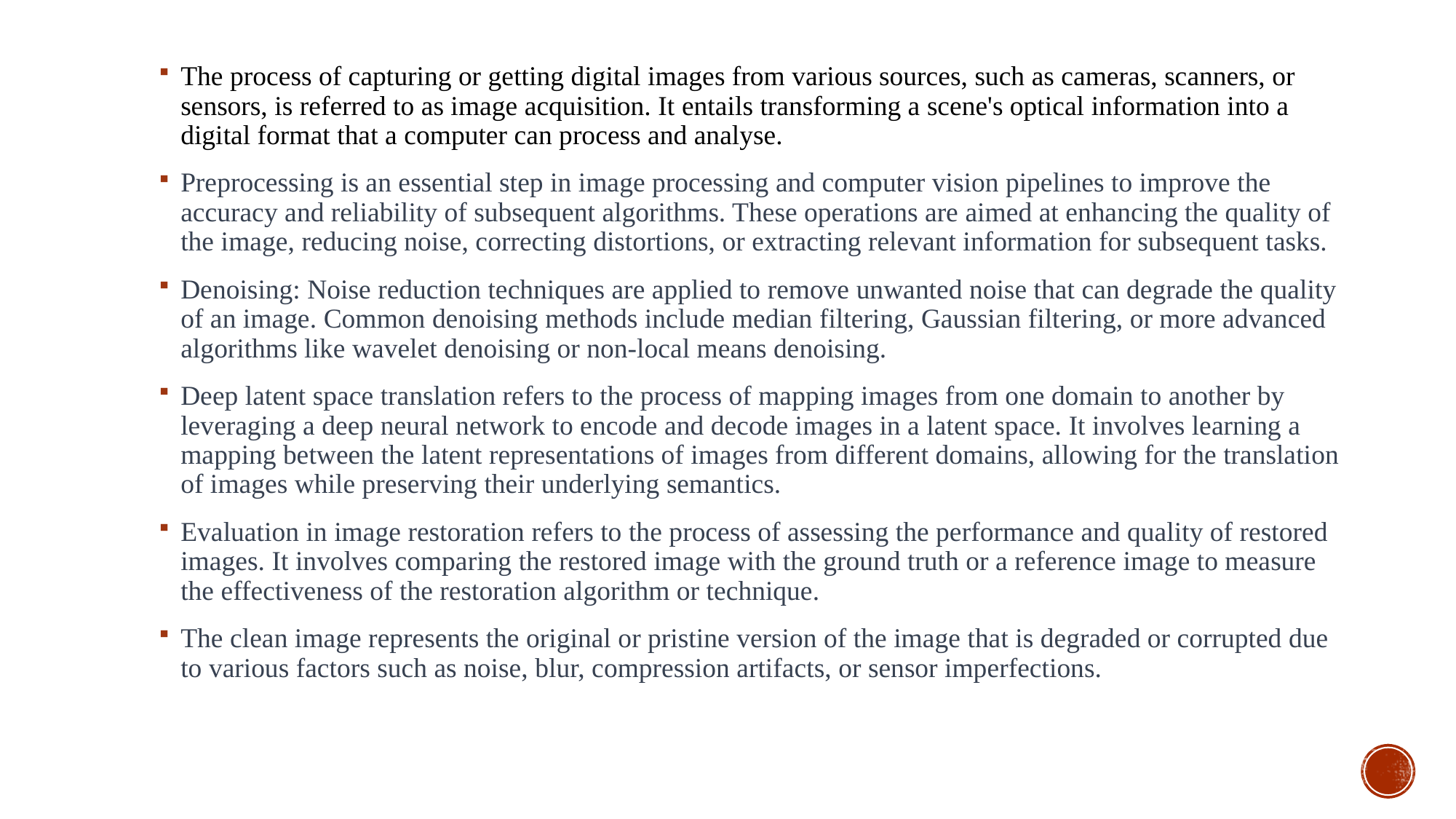

The process of capturing or getting digital images from various sources, such as cameras, scanners, or sensors, is referred to as image acquisition. It entails transforming a scene's optical information into a digital format that a computer can process and analyse.
Preprocessing is an essential step in image processing and computer vision pipelines to improve the accuracy and reliability of subsequent algorithms. These operations are aimed at enhancing the quality of the image, reducing noise, correcting distortions, or extracting relevant information for subsequent tasks.
Denoising: Noise reduction techniques are applied to remove unwanted noise that can degrade the quality of an image. Common denoising methods include median filtering, Gaussian filtering, or more advanced algorithms like wavelet denoising or non-local means denoising.
Deep latent space translation refers to the process of mapping images from one domain to another by leveraging a deep neural network to encode and decode images in a latent space. It involves learning a mapping between the latent representations of images from different domains, allowing for the translation of images while preserving their underlying semantics.
Evaluation in image restoration refers to the process of assessing the performance and quality of restored images. It involves comparing the restored image with the ground truth or a reference image to measure the effectiveness of the restoration algorithm or technique.
The clean image represents the original or pristine version of the image that is degraded or corrupted due to various factors such as noise, blur, compression artifacts, or sensor imperfections.